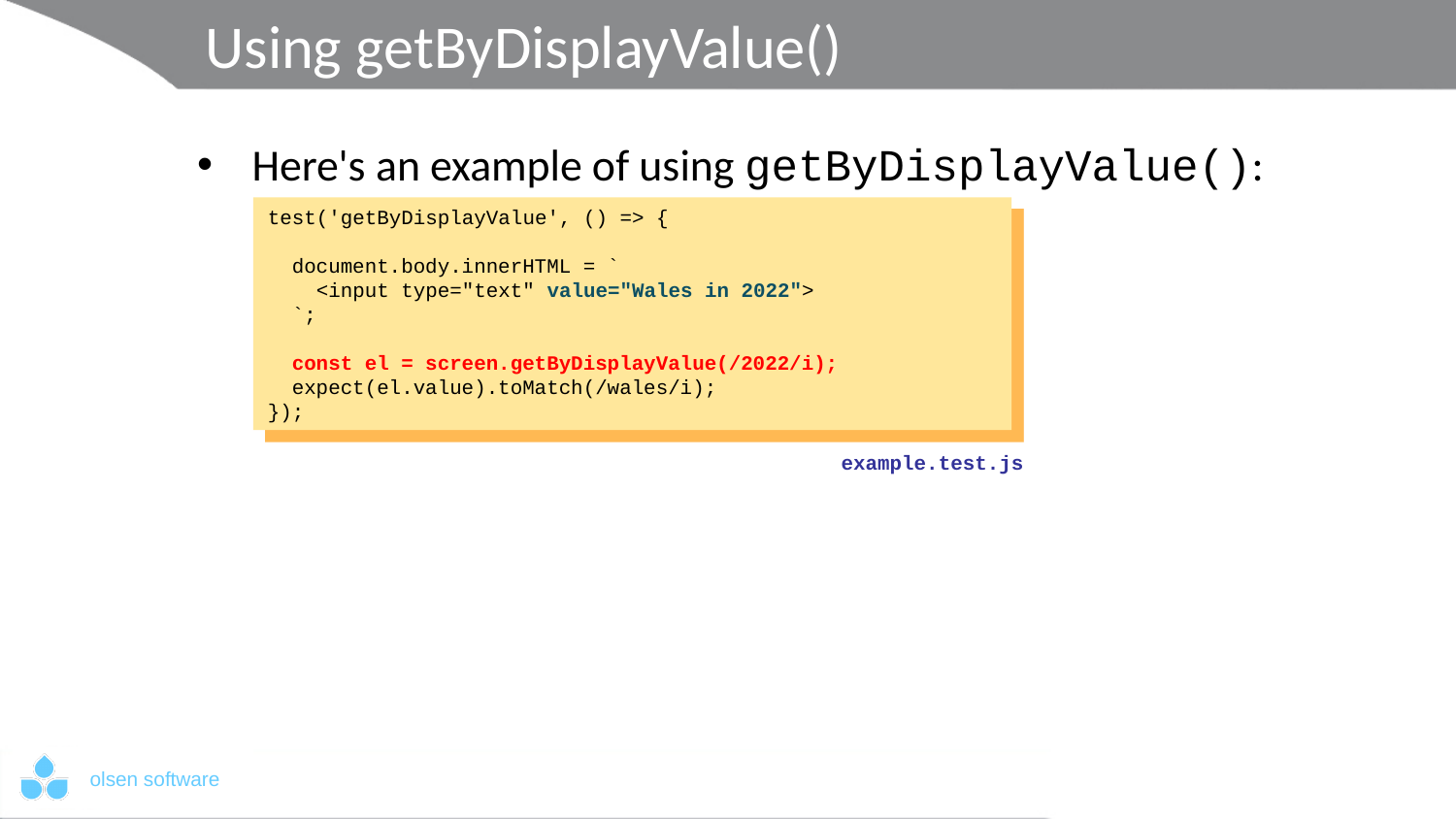

# Using getByDisplayValue()
Here's an example of using getByDisplayValue():

test('getByDisplayValue', () => {

  document.body.innerHTML = `
    <input type="text" value="Wales in 2022">
  `;

  const el = screen.getByDisplayValue(/2022/i);
  expect(el.value).toMatch(/wales/i);
});
example.test.js